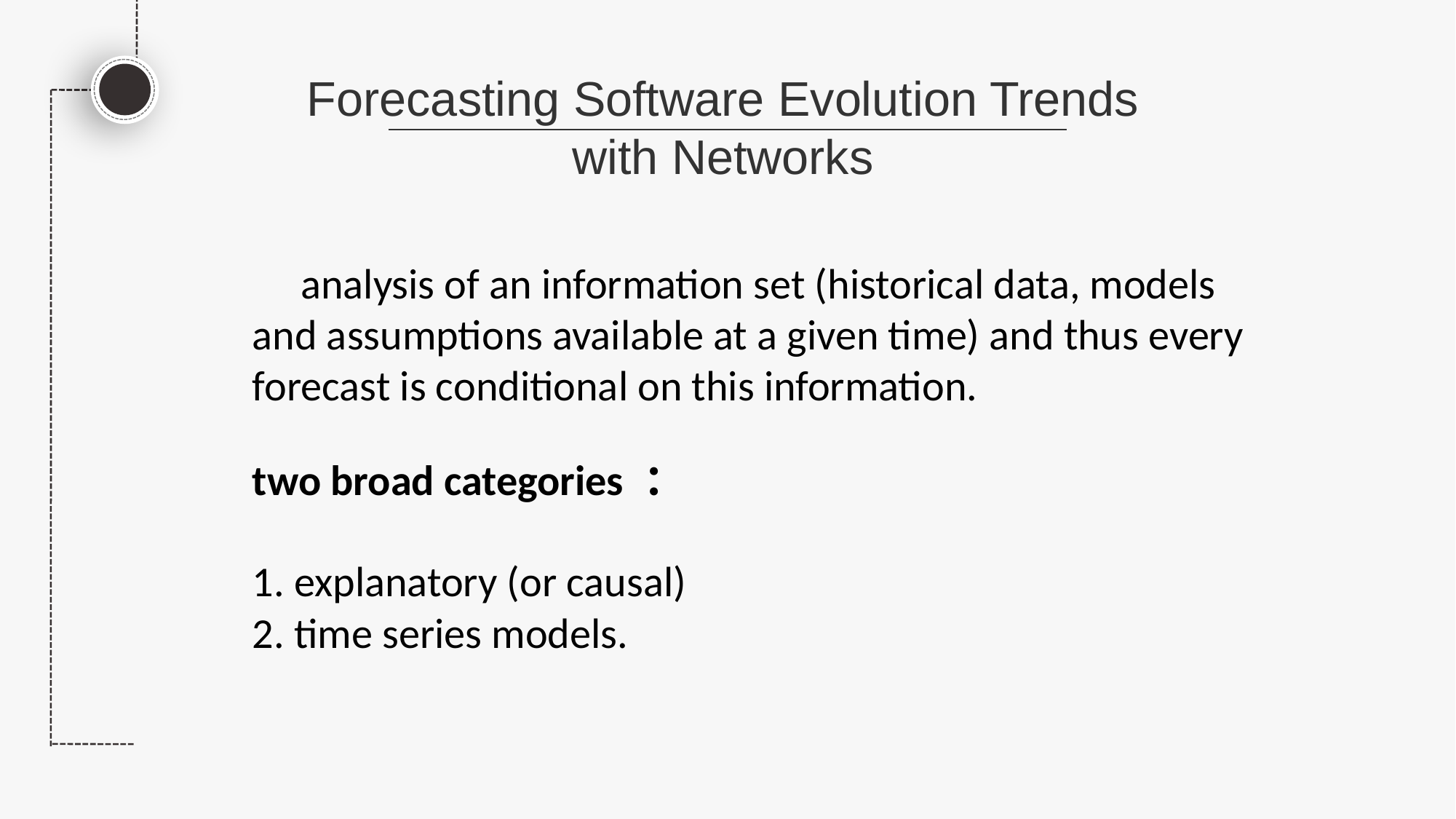

Forecasting Software Evolution Trends
with Networks

     analysis of an information set (historical data, models and assumptions available at a given time) and thus every forecast is conditional on this information.
two broad categories ：

1. explanatory (or causal)
2. time series models.